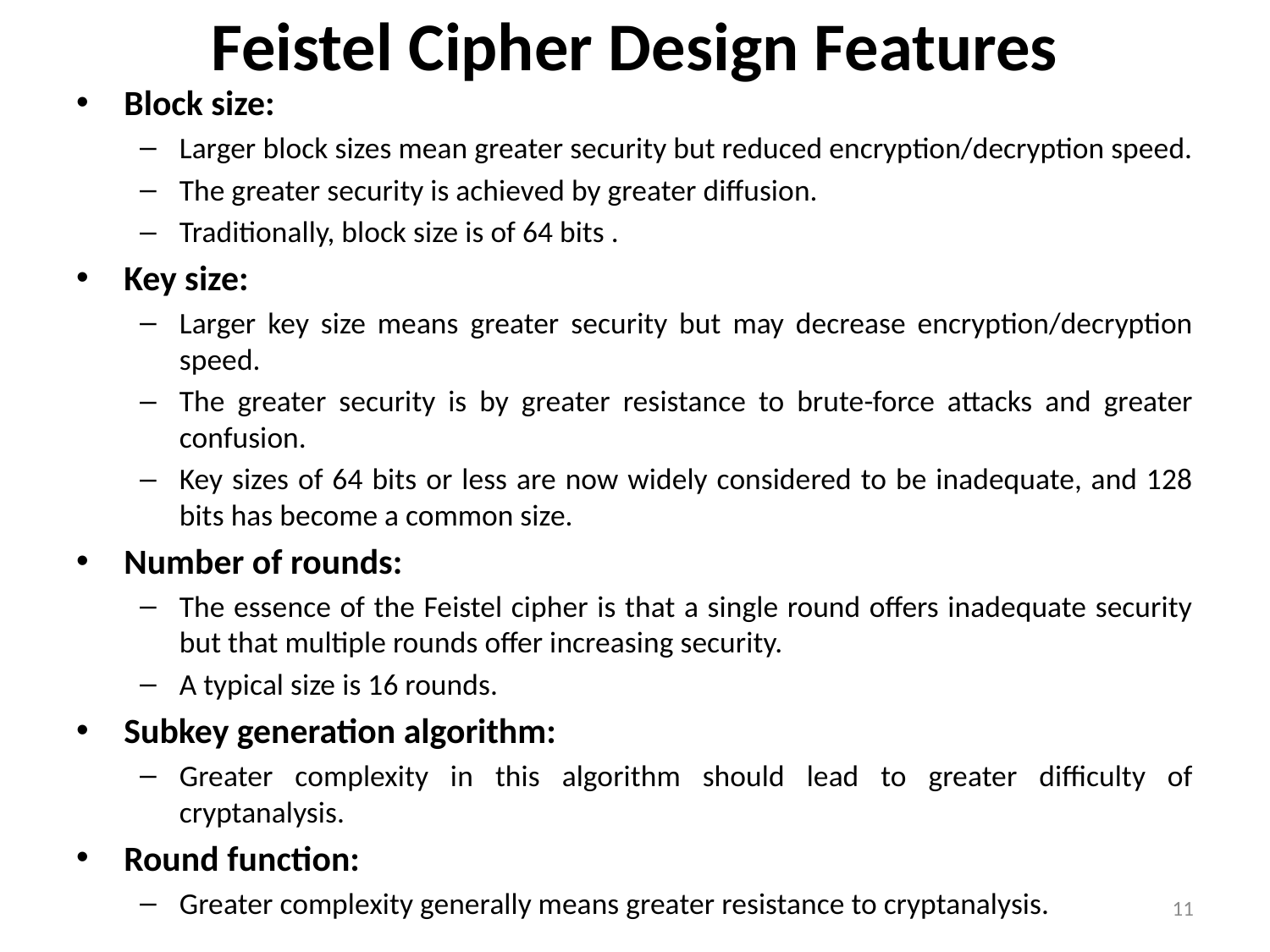

# Feistel Cipher Design Features
Block size:
Larger block sizes mean greater security but reduced encryption/decryption speed.
The greater security is achieved by greater diffusion.
Traditionally, block size is of 64 bits .
Key size:
Larger key size means greater security but may decrease encryption/decryption speed.
The greater security is by greater resistance to brute-force attacks and greater confusion.
Key sizes of 64 bits or less are now widely considered to be inadequate, and 128 bits has become a common size.
Number of rounds:
The essence of the Feistel cipher is that a single round offers inadequate security but that multiple rounds offer increasing security.
A typical size is 16 rounds.
Subkey generation algorithm:
Greater complexity in this algorithm should lead to greater difficulty of cryptanalysis.
Round function:
Greater complexity generally means greater resistance to cryptanalysis.
11